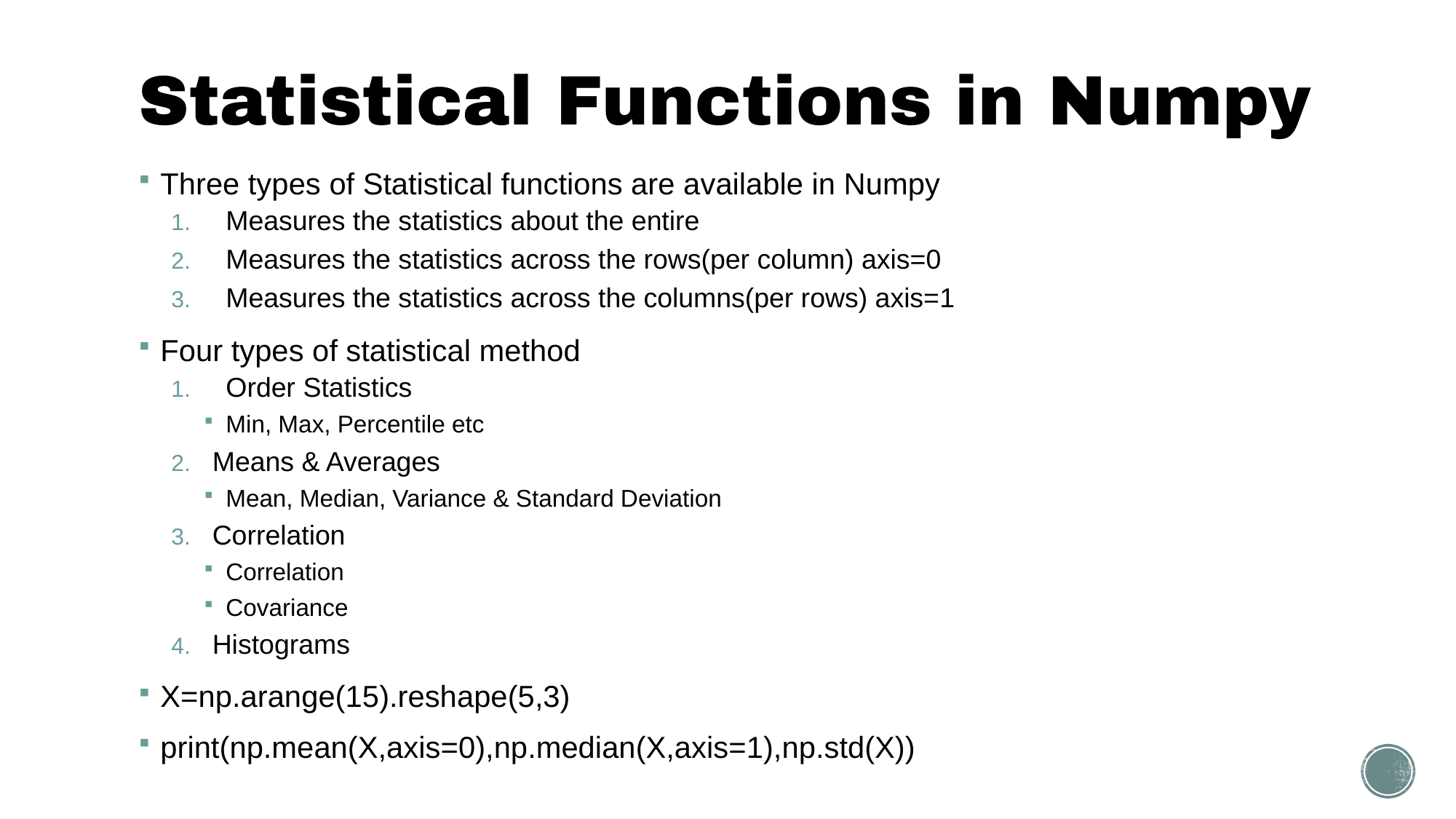

# Statistical Functions in Numpy
Three types of Statistical functions are available in Numpy
Measures the statistics about the entire
Measures the statistics across the rows(per column) axis=0
Measures the statistics across the columns(per rows) axis=1
Four types of statistical method
Order Statistics
Min, Max, Percentile etc
Means & Averages
Mean, Median, Variance & Standard Deviation
Correlation
Correlation
Covariance
Histograms
X=np.arange(15).reshape(5,3)
print(np.mean(X,axis=0),np.median(X,axis=1),np.std(X))